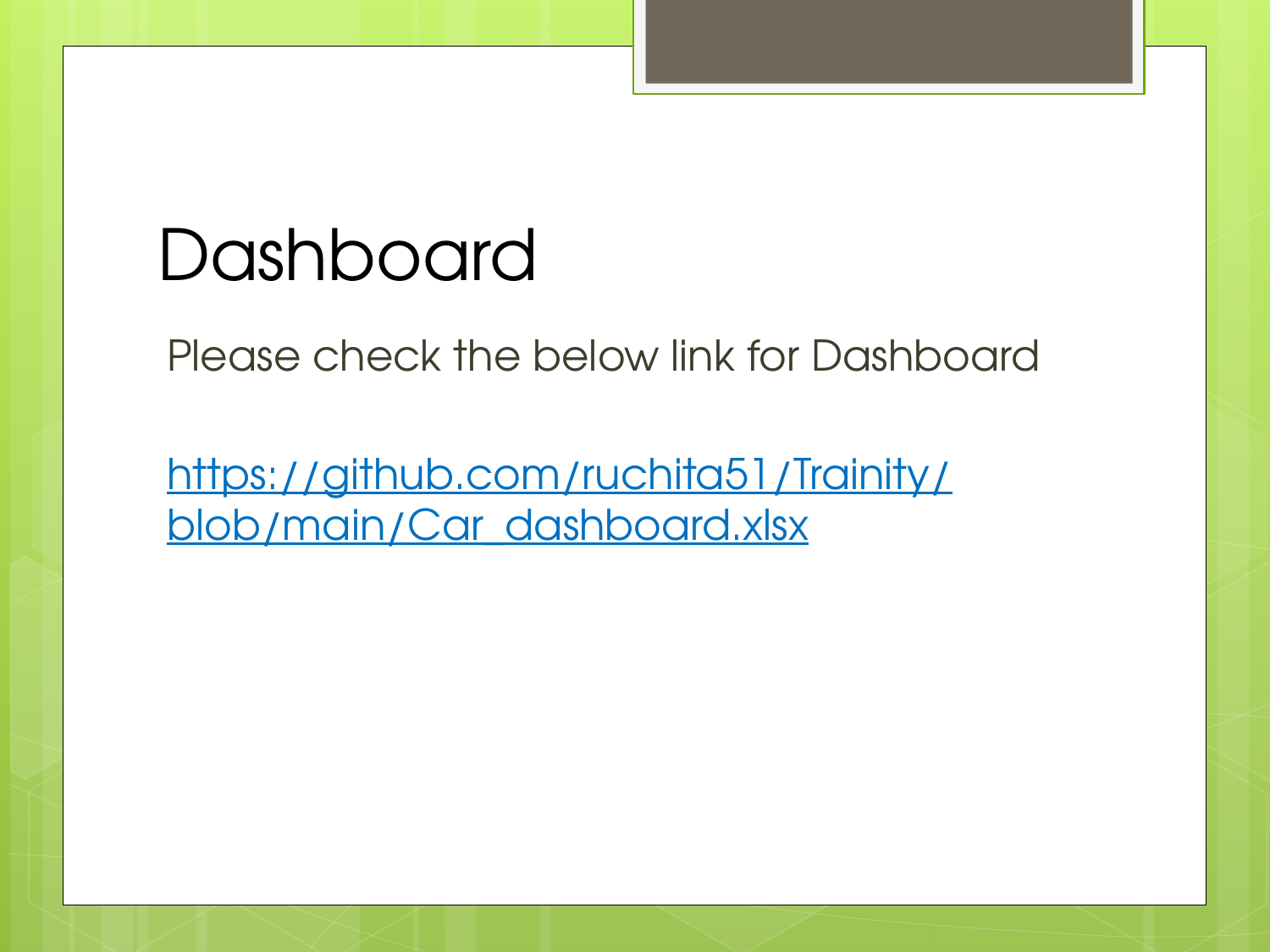

# Dashboard
Please check the below link for Dashboard

https://github.com/ruchita51/Trainity/blob/main/Car_dashboard.xlsx